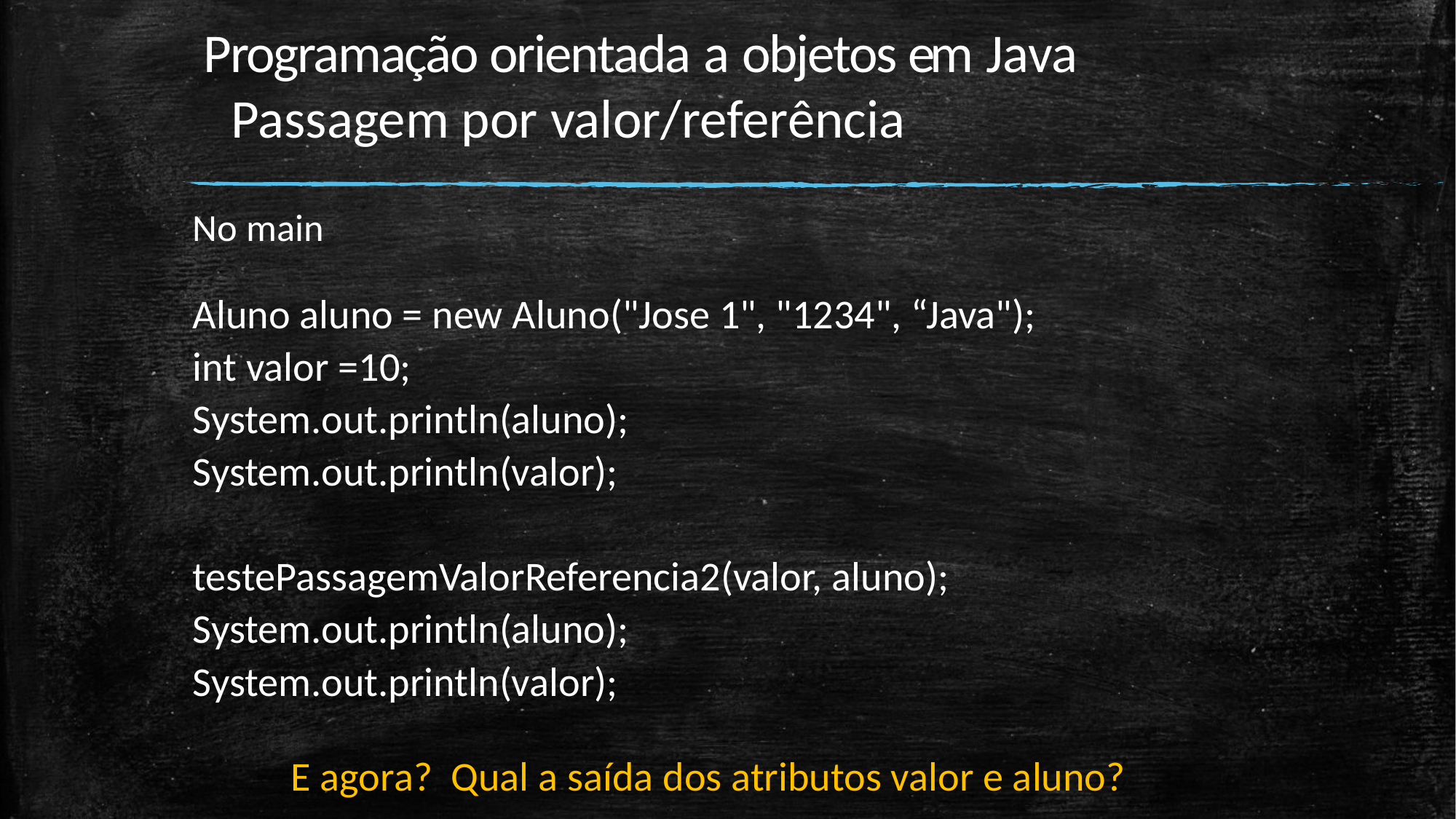

# Programação orientada a objetos em Java Passagem por valor/referência
No main
Aluno aluno = new Aluno("Jose 1", "1234", “Java");
int valor =10;
System.out.println(aluno);
System.out.println(valor);
testePassagemValorReferencia2(valor, aluno);
System.out.println(aluno);
System.out.println(valor);
	E agora?  Qual a saída dos atributos valor e aluno?